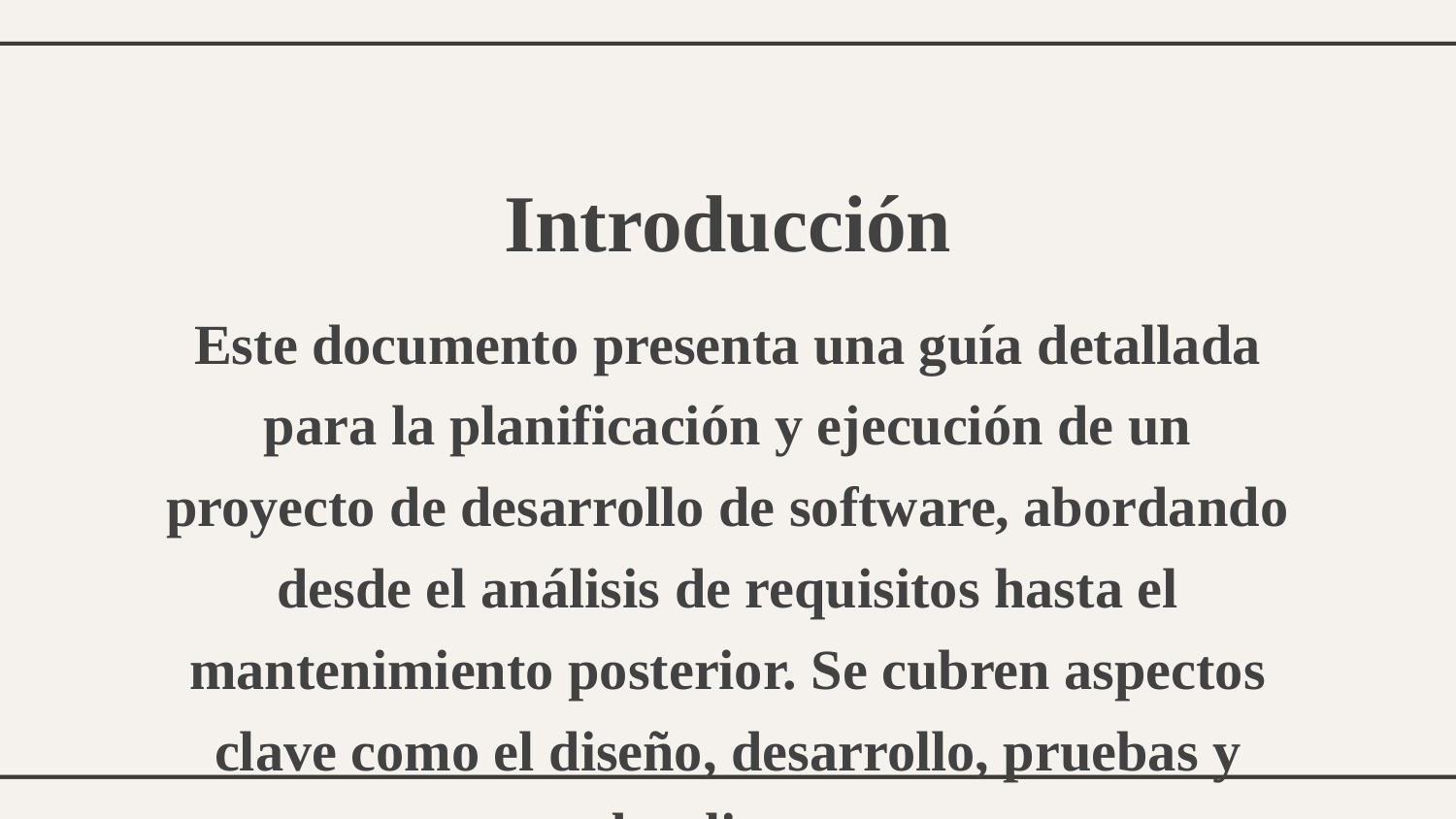

Introducción
Este documento presenta una guía detallada para la planificación y ejecución de un proyecto de desarrollo de software, abordando desde el análisis de requisitos hasta el mantenimiento posterior. Se cubren aspectos clave como el diseño, desarrollo, pruebas y despliegue.